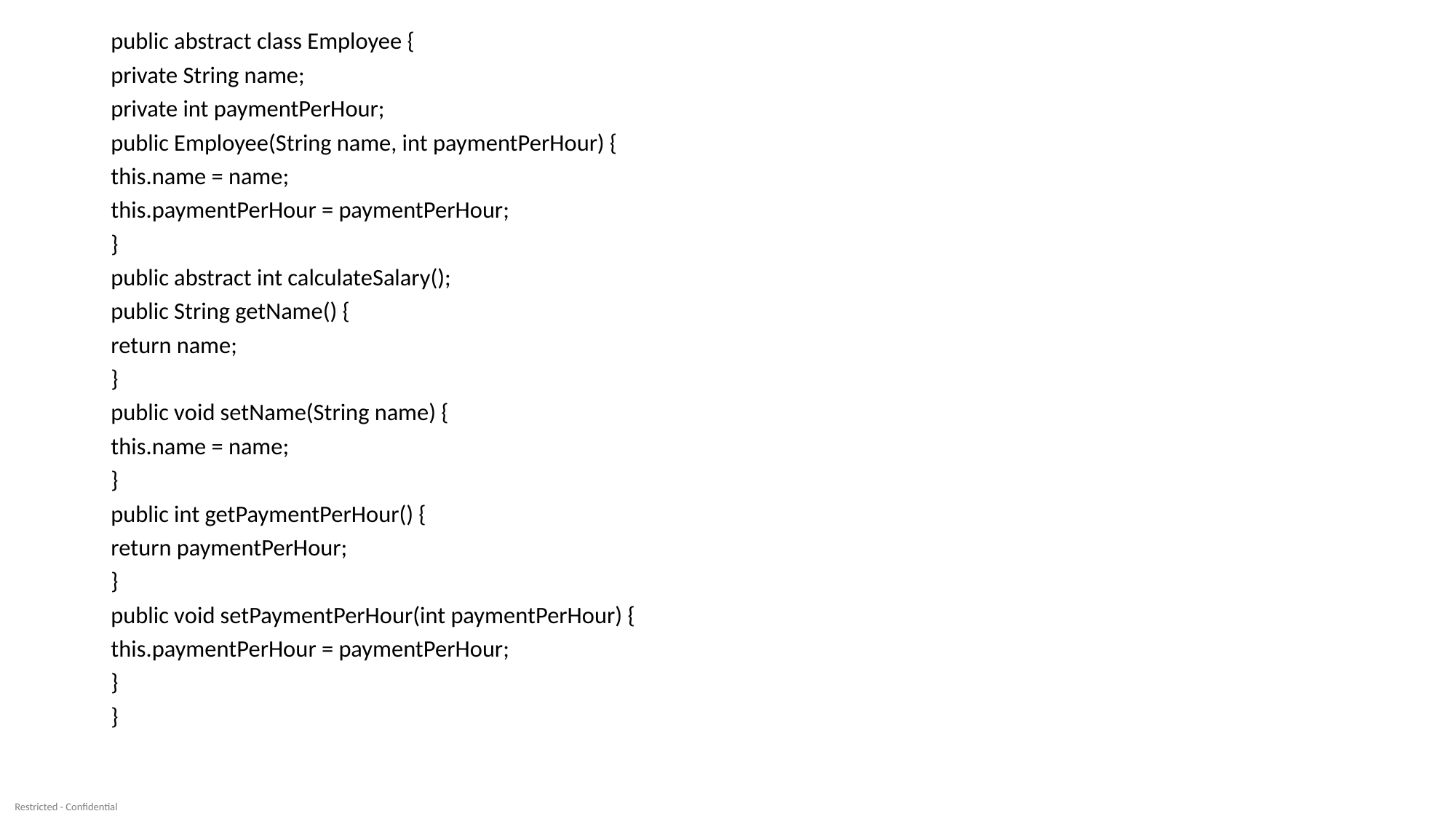

public abstract class Employee {
private String name;
private int paymentPerHour;
public Employee(String name, int paymentPerHour) {
this.name = name;
this.paymentPerHour = paymentPerHour;
}
public abstract int calculateSalary();
public String getName() {
return name;
}
public void setName(String name) {
this.name = name;
}
public int getPaymentPerHour() {
return paymentPerHour;
}
public void setPaymentPerHour(int paymentPerHour) {
this.paymentPerHour = paymentPerHour;
}
}